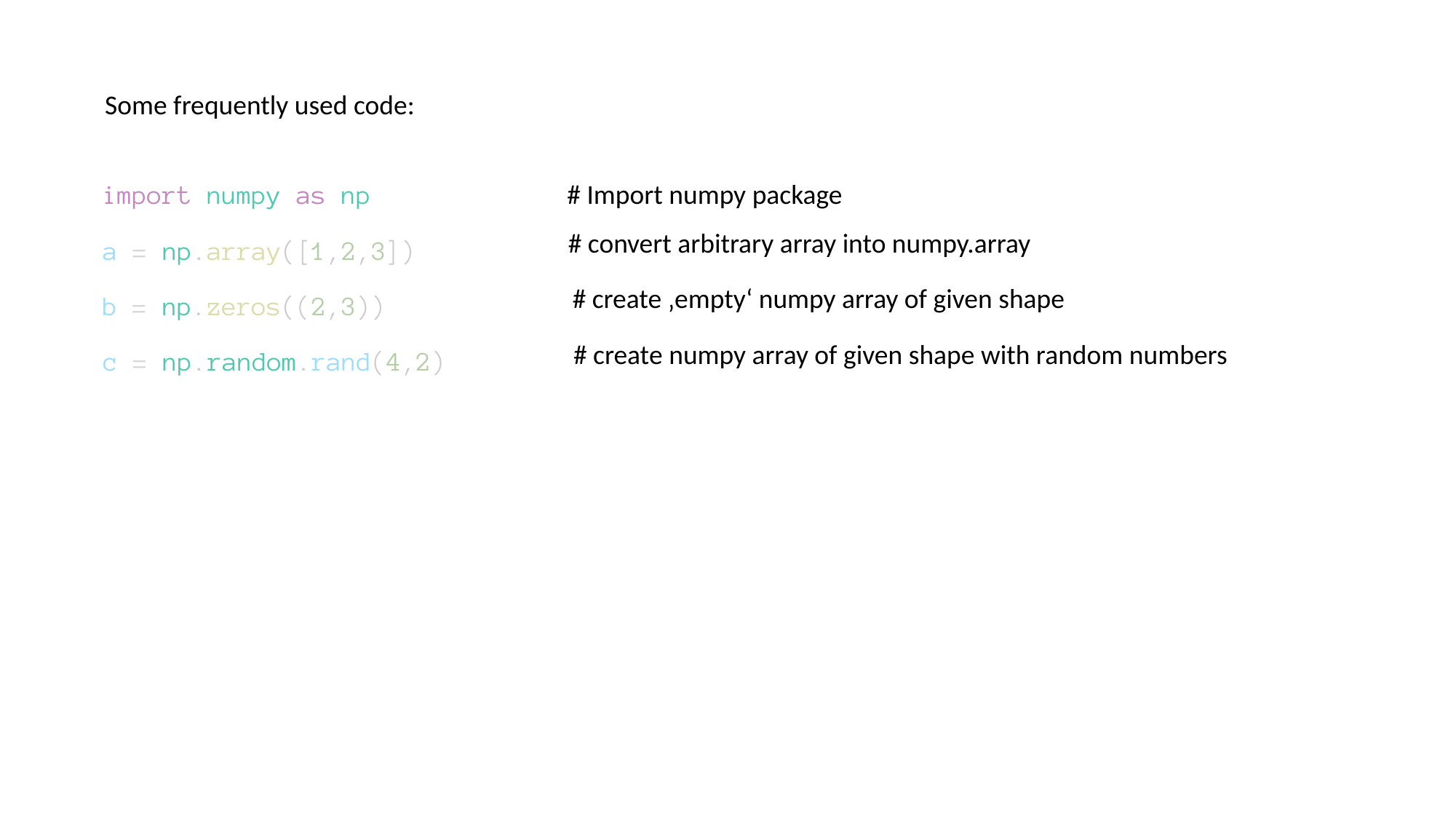

Some frequently used code:

import numpy as np
# Import numpy package
# convert arbitrary array into numpy.array
a = np.array([1,2,3])

# create ‚empty‘ numpy array of given shape
b = np.zeros((2,3))
# create numpy array of given shape with random numbers
c = np.random.rand(4,2)